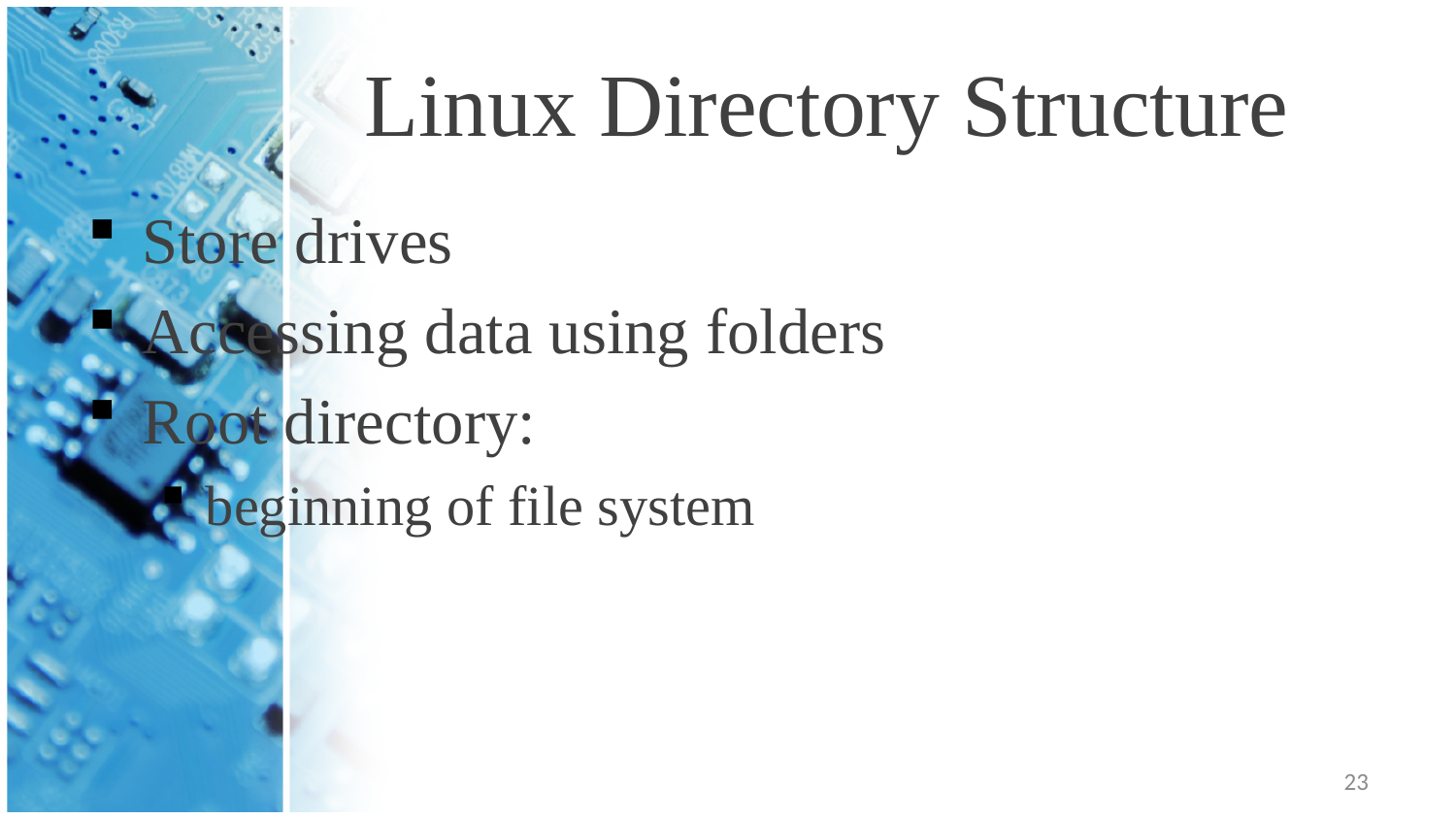

# Linux Directory Structure
Store drives
Accessing data using folders
Root directory:
beginning of file system
23